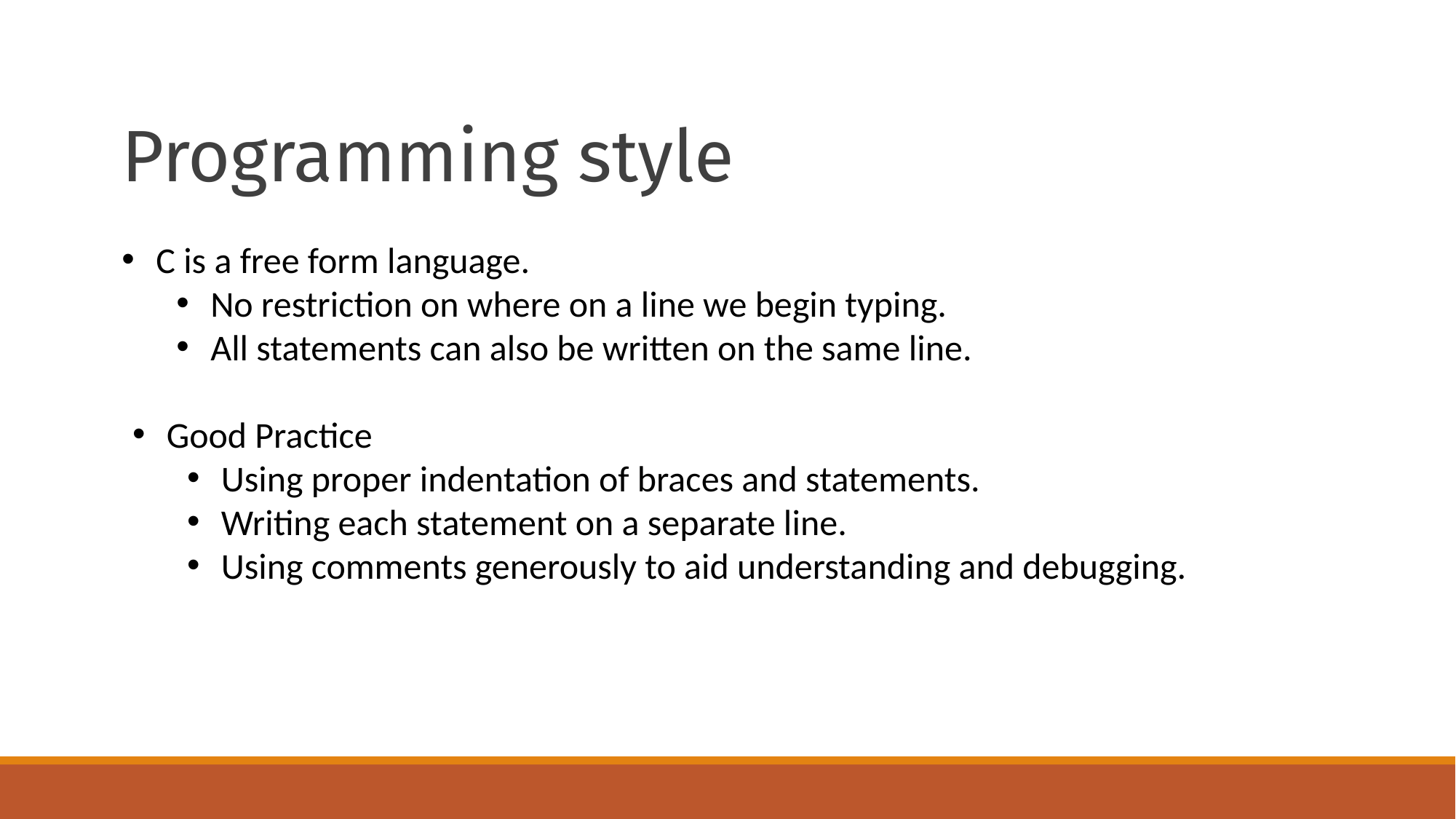

# Programming style
C is a free form language.
No restriction on where on a line we begin typing.
All statements can also be written on the same line.

Good Practice
Using proper indentation of braces and statements.
Writing each statement on a separate line.
Using comments generously to aid understanding and debugging.